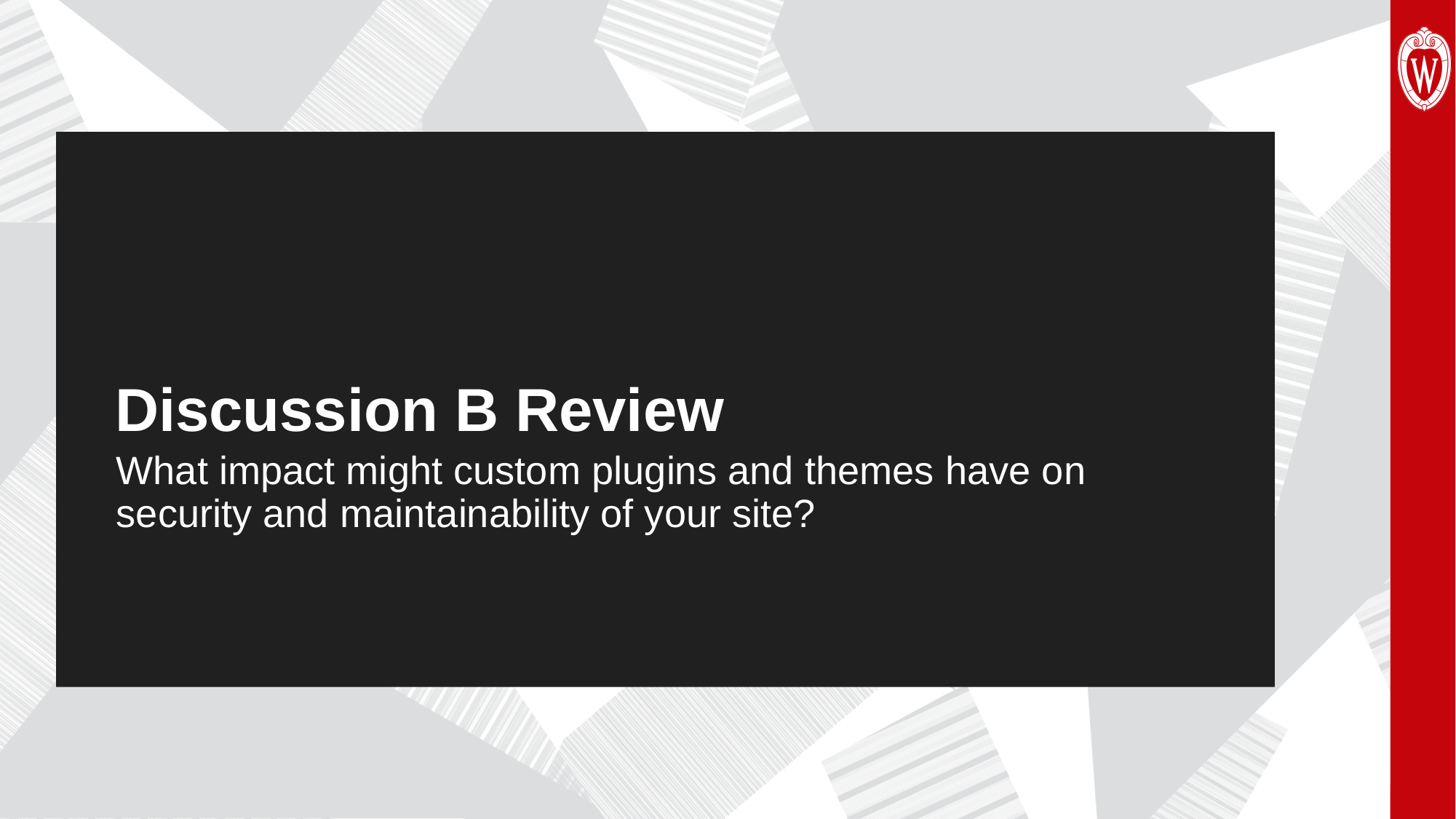

# Discussion B Review
What impact might custom plugins and themes have on security and maintainability of your site?